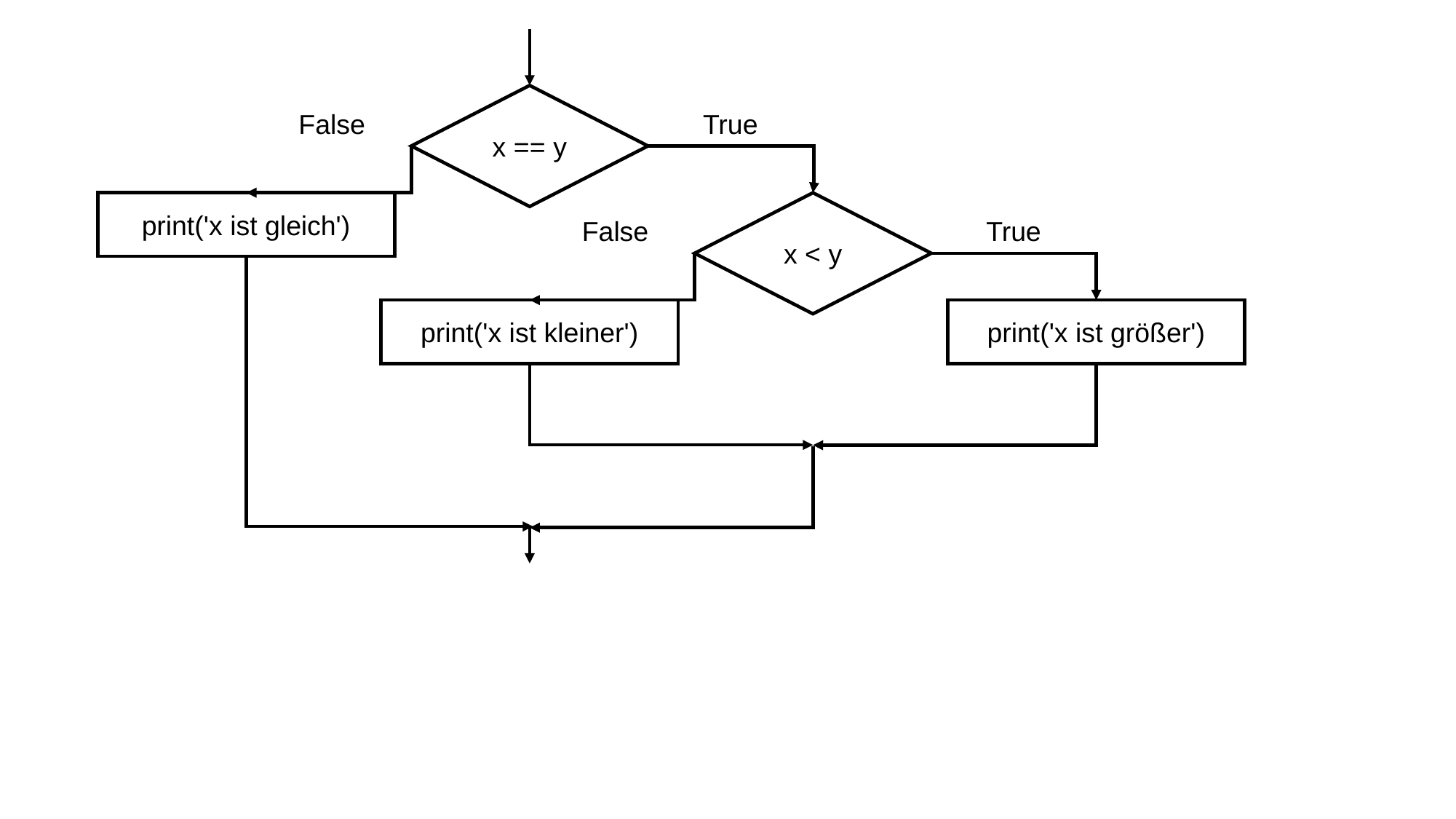

x == y
False
True
x < y
print('x ist gleich')
False
True
print('x ist kleiner')
print('x ist größer')